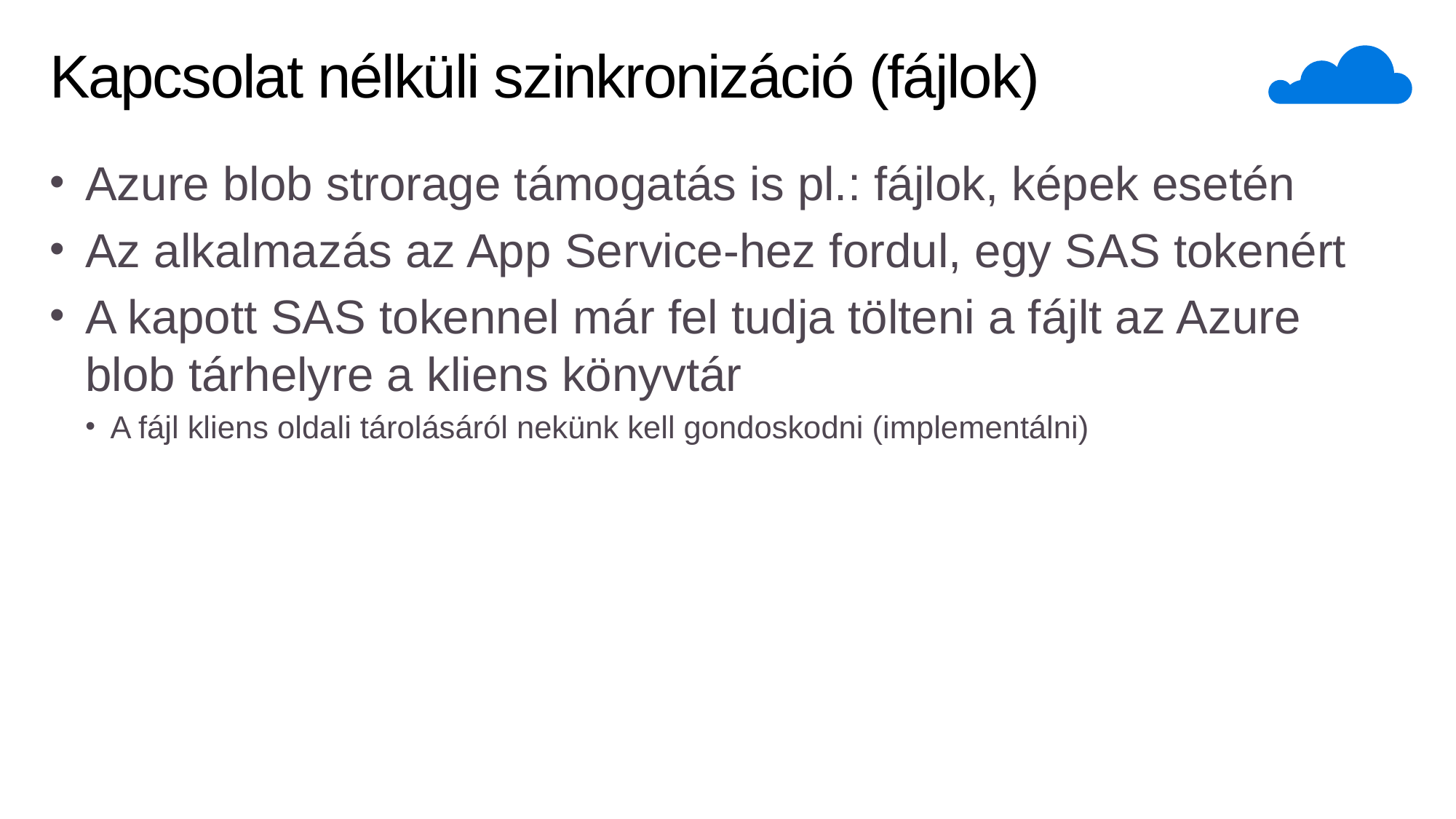

# Kapcsolat nélküli szinkronizáció (fájlok)
Azure blob strorage támogatás is pl.: fájlok, képek esetén
Az alkalmazás az App Service-hez fordul, egy SAS tokenért
A kapott SAS tokennel már fel tudja tölteni a fájlt az Azure blob tárhelyre a kliens könyvtár
A fájl kliens oldali tárolásáról nekünk kell gondoskodni (implementálni)